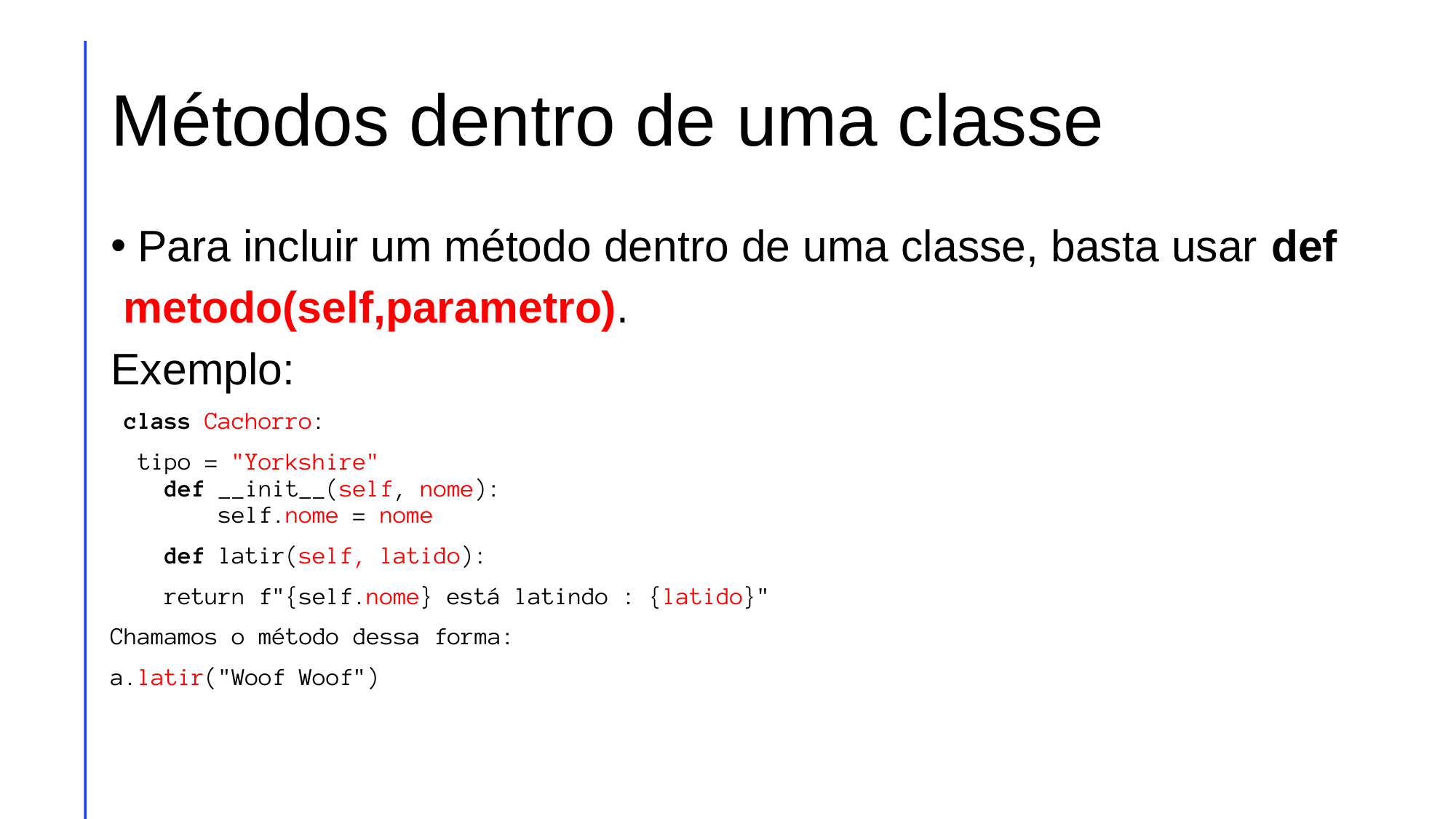

# Métodos dentro de uma classe
Para incluir um método dentro de uma classe, basta usar def
 metodo(self,parametro).
Exemplo:
 class Cachorro:
  tipo = "Yorkshire"
    def __init__(self, nome):
        self.nome = nome
    def latir(self, latido):
    return f"{self.nome} está latindo : {latido}"
Chamamos o método dessa forma:
a.latir("Woof Woof")